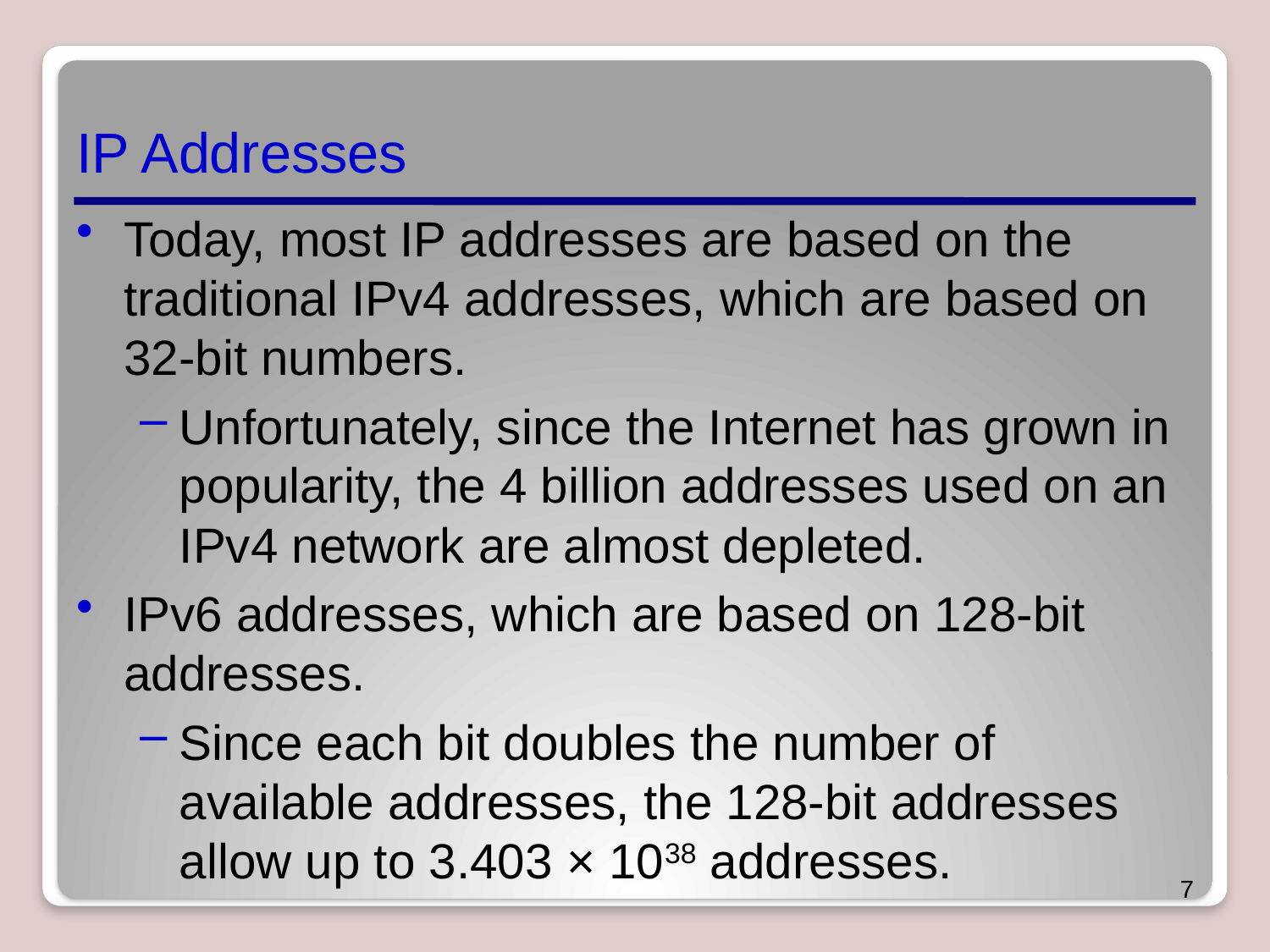

# IP Addresses
Today, most IP addresses are based on the traditional IPv4 addresses, which are based on 32-bit numbers.
Unfortunately, since the Internet has grown in popularity, the 4 billion addresses used on an IPv4 network are almost depleted.
IPv6 addresses, which are based on 128-bit addresses.
Since each bit doubles the number of available addresses, the 128-bit addresses allow up to 3.403 × 1038 addresses.

7